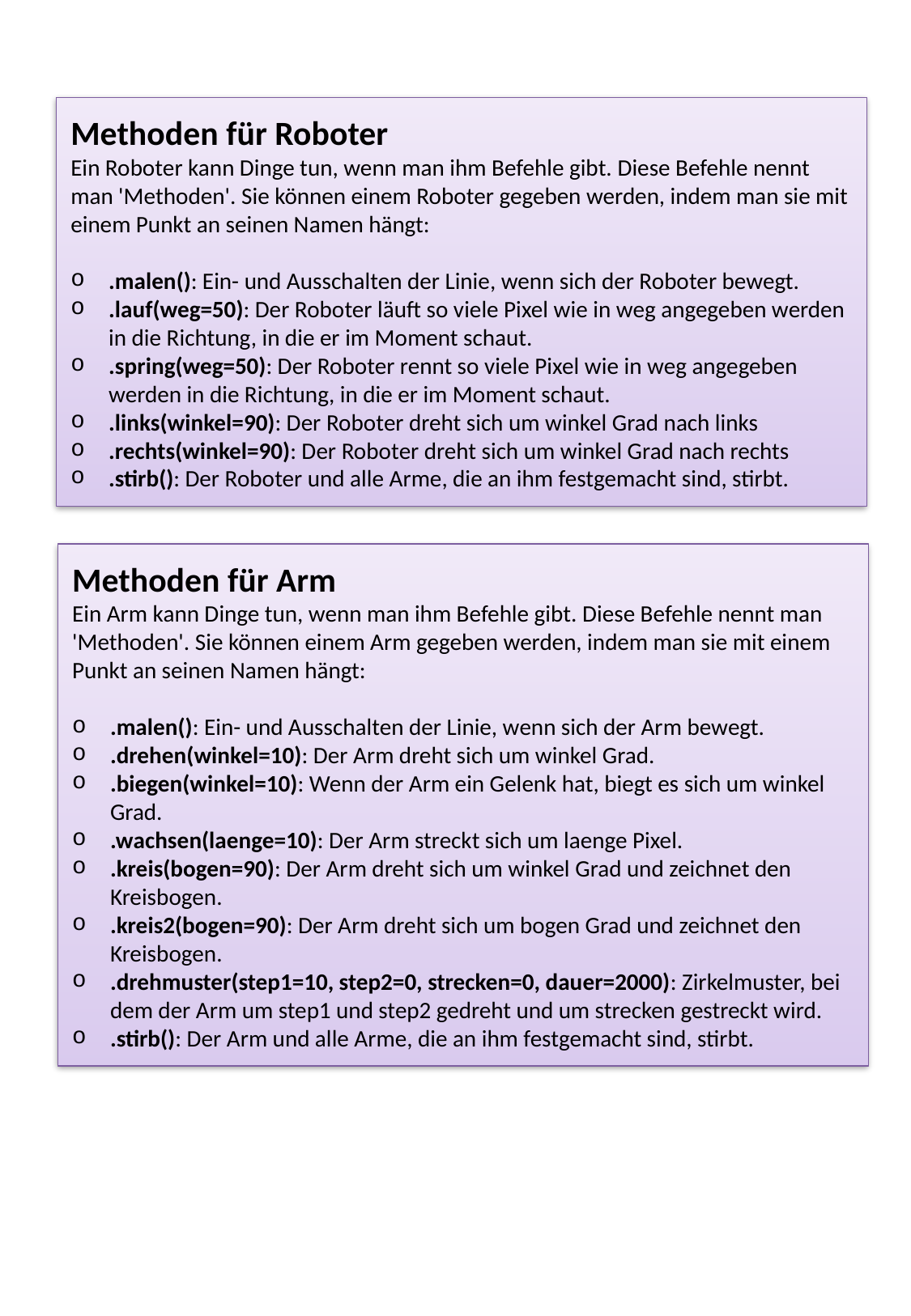

Methoden für Roboter
Ein Roboter kann Dinge tun, wenn man ihm Befehle gibt. Diese Befehle nennt man 'Methoden'. Sie können einem Roboter gegeben werden, indem man sie mit einem Punkt an seinen Namen hängt:

.malen(): Ein- und Ausschalten der Linie, wenn sich der Roboter bewegt.
.lauf(weg=50): Der Roboter läuft so viele Pixel wie in weg angegeben werden in die Richtung, in die er im Moment schaut.
.spring(weg=50): Der Roboter rennt so viele Pixel wie in weg angegeben werden in die Richtung, in die er im Moment schaut.
.links(winkel=90): Der Roboter dreht sich um winkel Grad nach links
.rechts(winkel=90): Der Roboter dreht sich um winkel Grad nach rechts
.stirb(): Der Roboter und alle Arme, die an ihm festgemacht sind, stirbt.
Methoden für Arm
Ein Arm kann Dinge tun, wenn man ihm Befehle gibt. Diese Befehle nennt man 'Methoden'. Sie können einem Arm gegeben werden, indem man sie mit einem Punkt an seinen Namen hängt:

.malen(): Ein- und Ausschalten der Linie, wenn sich der Arm bewegt.
.drehen(winkel=10): Der Arm dreht sich um winkel Grad.
.biegen(winkel=10): Wenn der Arm ein Gelenk hat, biegt es sich um winkel Grad.
.wachsen(laenge=10): Der Arm streckt sich um laenge Pixel.
.kreis(bogen=90): Der Arm dreht sich um winkel Grad und zeichnet den Kreisbogen.
.kreis2(bogen=90): Der Arm dreht sich um bogen Grad und zeichnet den Kreisbogen.
.drehmuster(step1=10, step2=0, strecken=0, dauer=2000): Zirkelmuster, bei dem der Arm um step1 und step2 gedreht und um strecken gestreckt wird.
.stirb(): Der Arm und alle Arme, die an ihm festgemacht sind, stirbt.